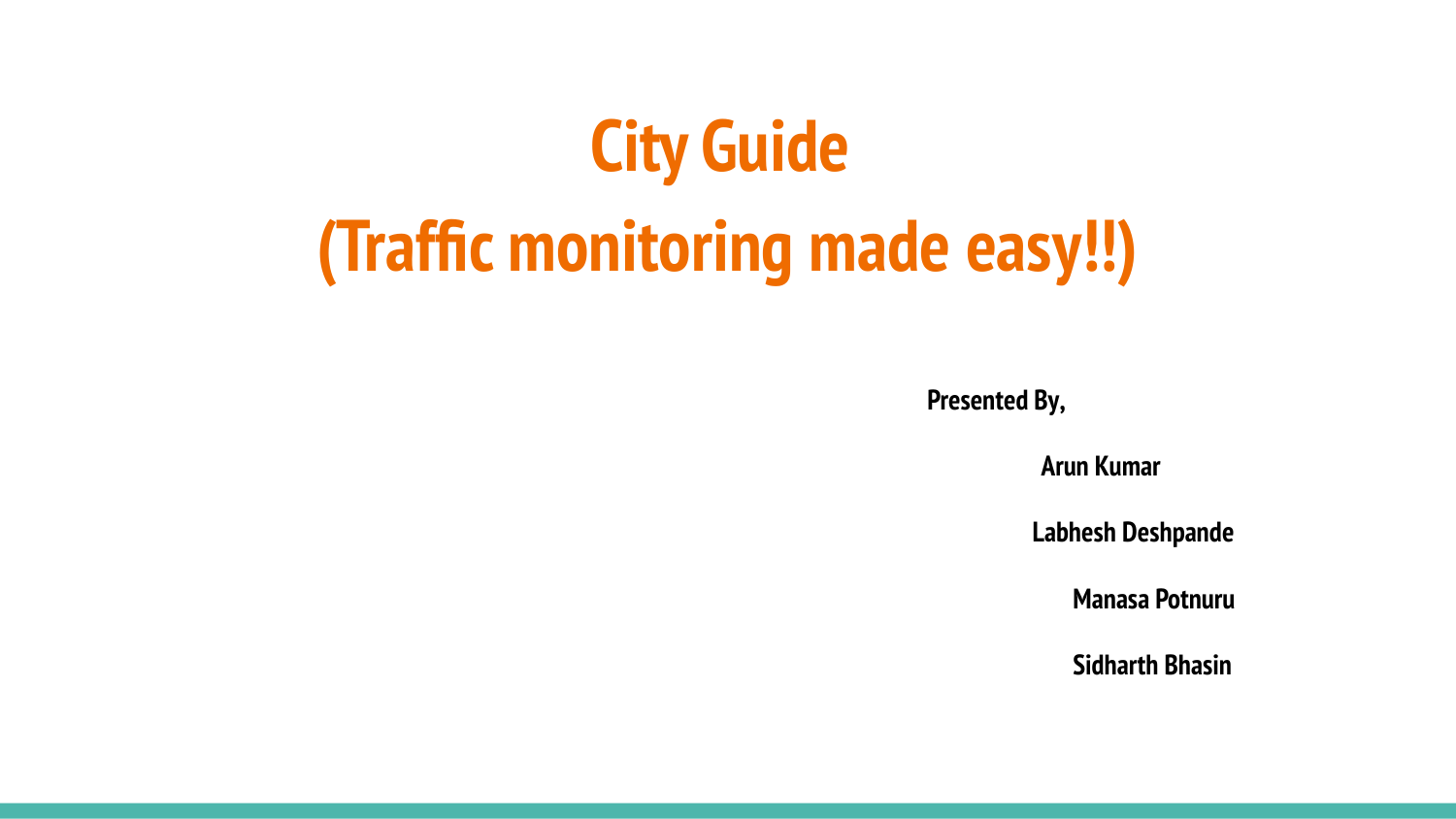

# City Guide
(Traffic monitoring made easy!!)
Presented By,
	       Arun Kumar
                  Labhesh Deshpande
Manasa Potnuru
Sidharth Bhasin